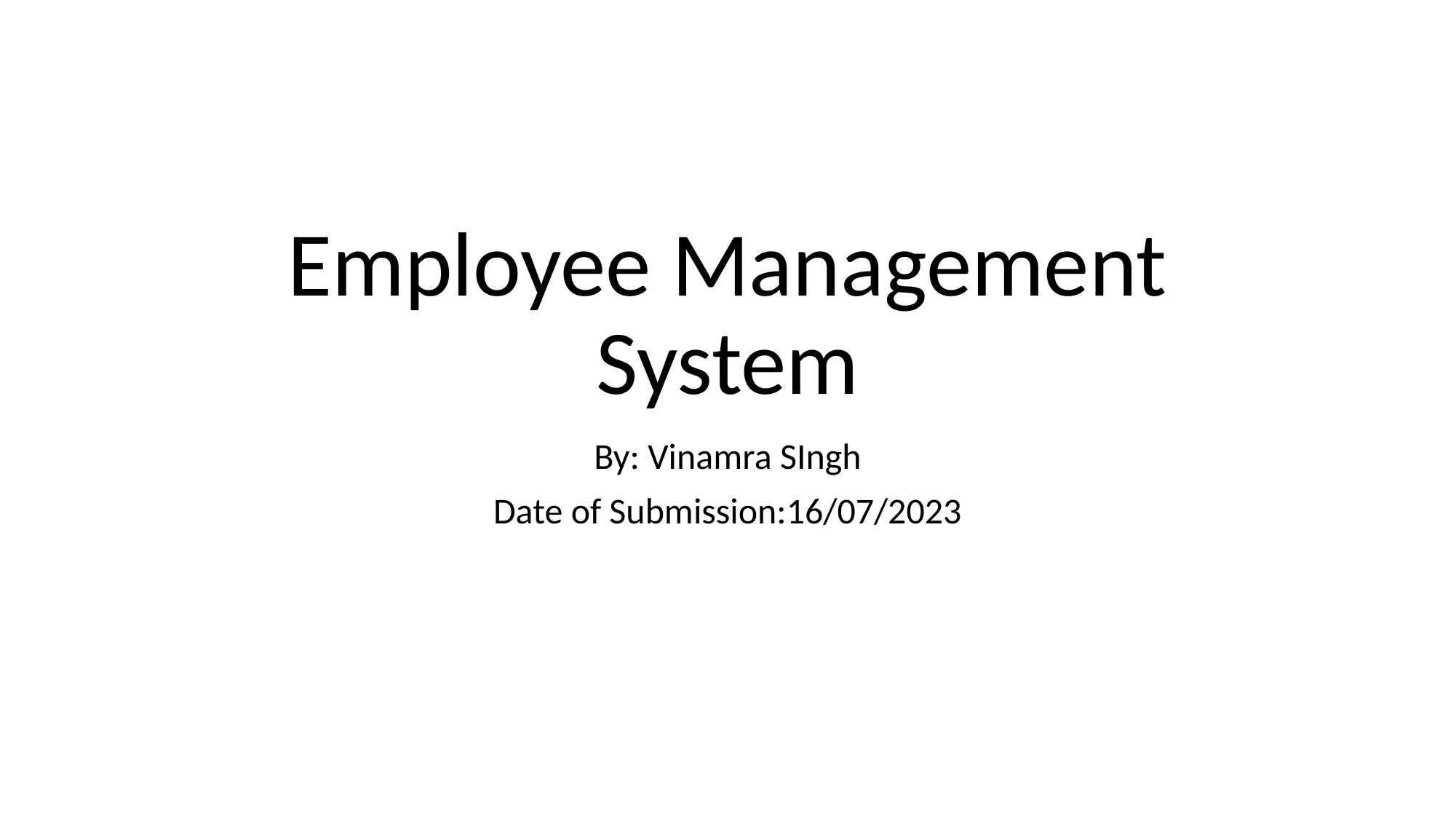

# Employee Management System
By: Vinamra SIngh
Date of Submission:16/07/2023